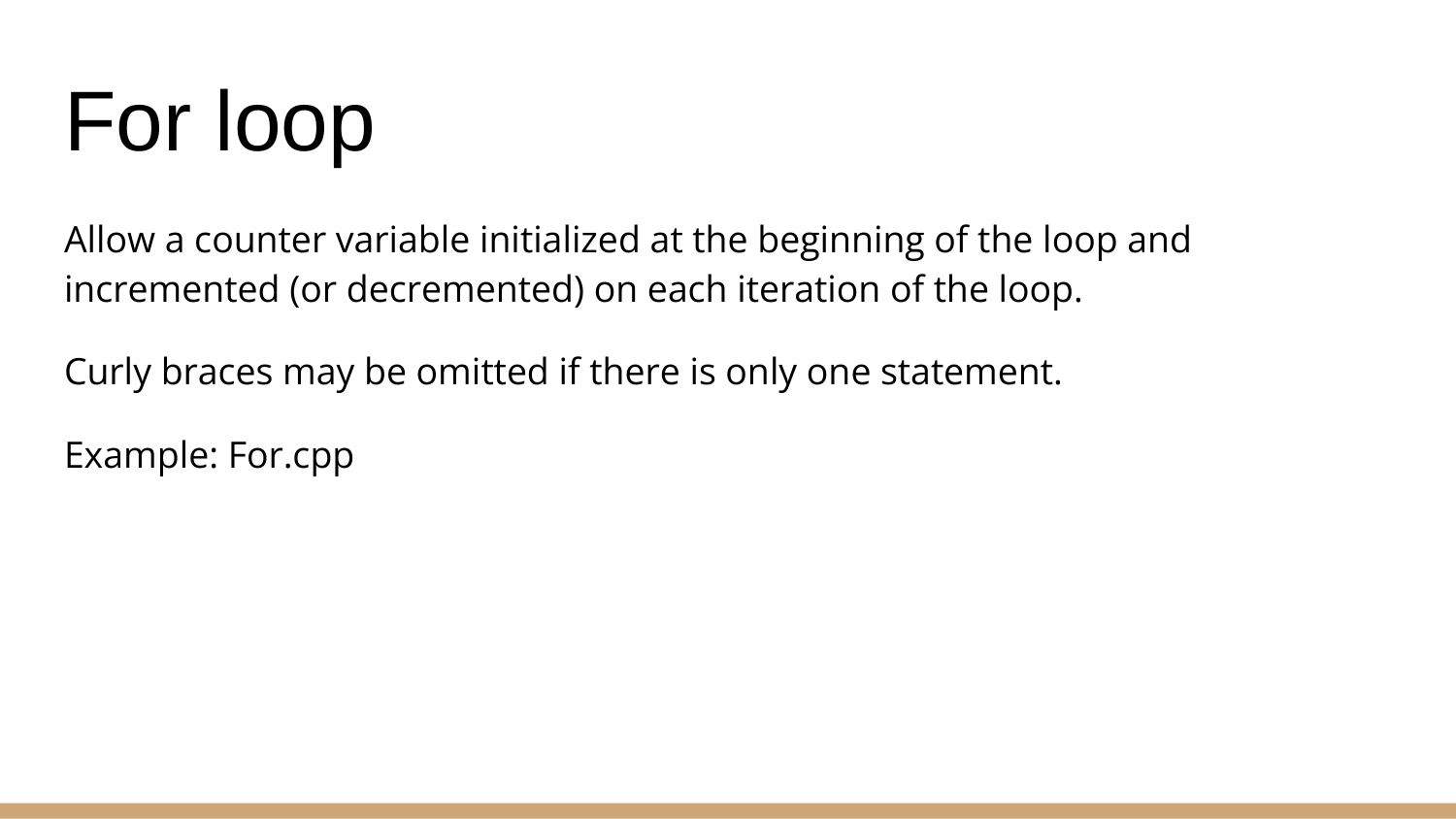

# For loop
Allow a counter variable initialized at the beginning of the loop and incremented (or decremented) on each iteration of the loop.
Curly braces may be omitted if there is only one statement.
Example: For.cpp